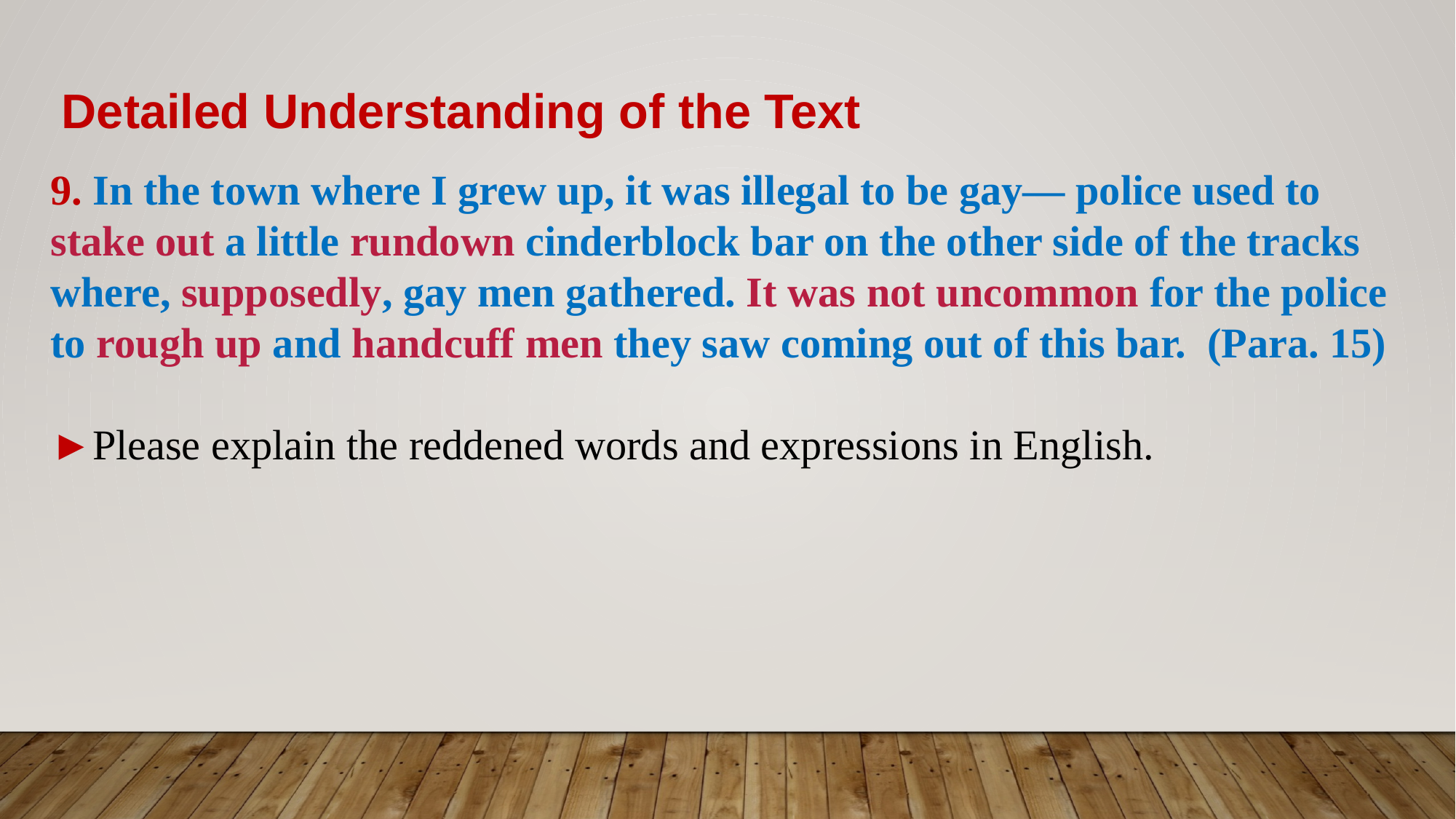

Detailed Understanding of the Text
9. In the town where I grew up, it was illegal to be gay— police used to stake out a little rundown cinderblock bar on the other side of the tracks where, supposedly, gay men gathered. It was not uncommon for the police
to rough up and handcuff men they saw coming out of this bar.  (Para. 15)

►Please explain the reddened words and expressions in English.